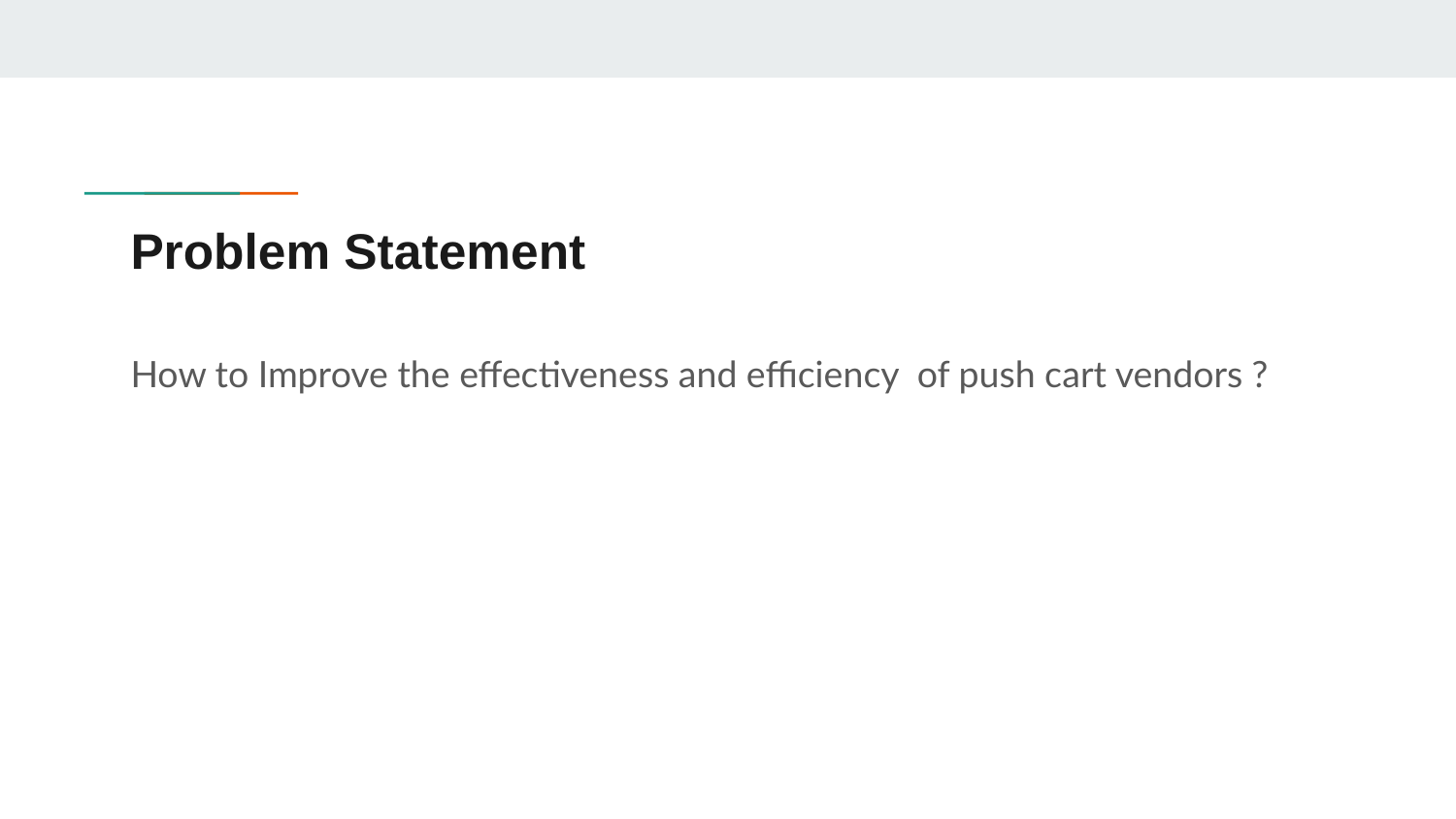

# Problem Statement
How to Improve the effectiveness and efficiency  of push cart vendors ?